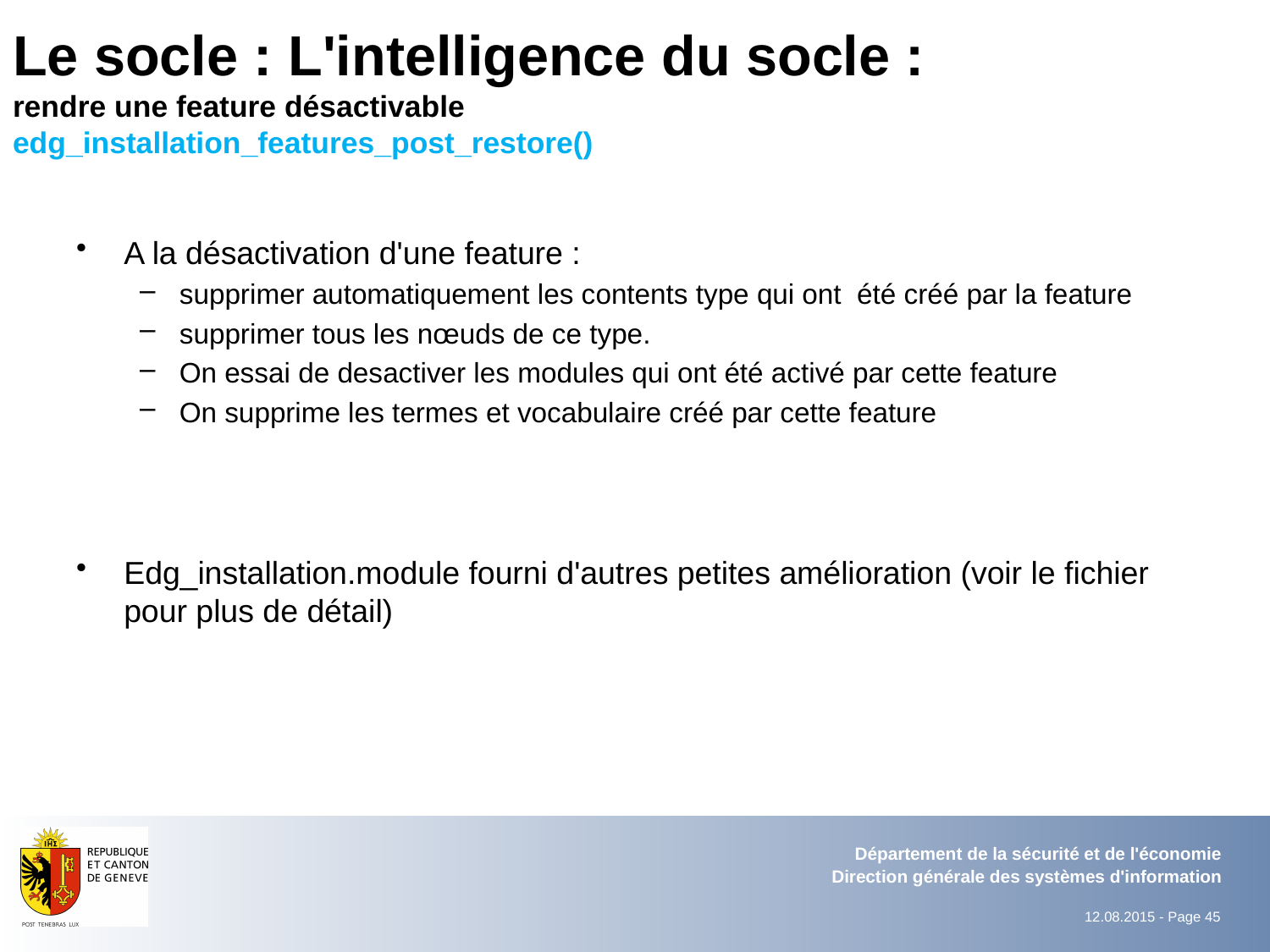

# Le socle : L'intelligence du socle : rendre une feature désactivable edg_installation_features_post_restore()
A la désactivation d'une feature :
supprimer automatiquement les contents type qui ont  été créé par la feature
supprimer tous les nœuds de ce type.
On essai de desactiver les modules qui ont été activé par cette feature
On supprime les termes et vocabulaire créé par cette feature

Edg_installation.module fourni d'autres petites amélioration (voir le fichier pour plus de détail)